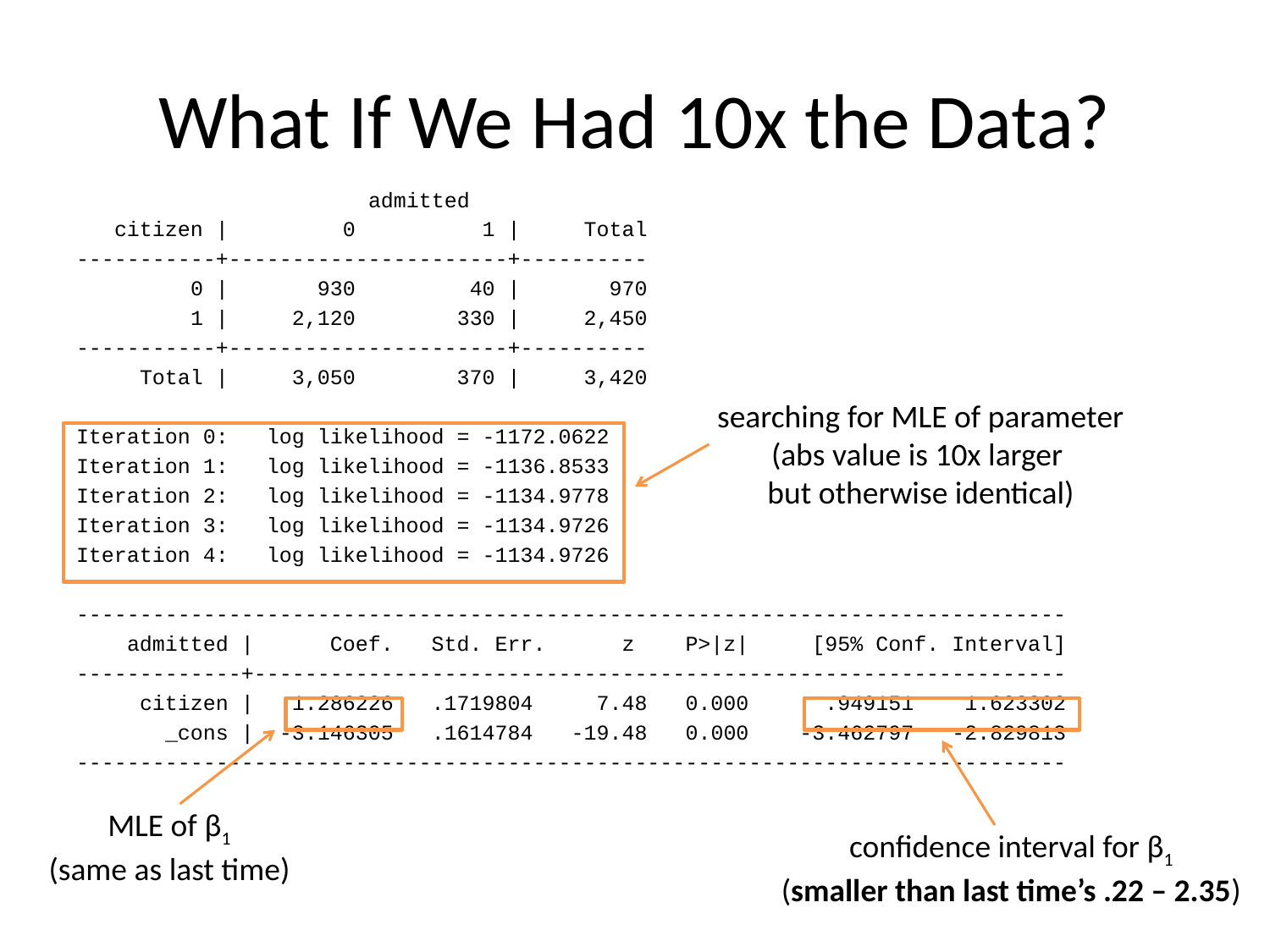

# What If We Had 10x the Data?
                       admitted
   citizen |         0          1 |     Total
-----------+----------------------+----------
         0 |       930         40 |       970
         1 |     2,120        330 |     2,450
-----------+----------------------+----------
     Total |     3,050        370 |     3,420

Iteration 0:   log likelihood = -1172.0622
Iteration 1:   log likelihood = -1136.8533
Iteration 2:   log likelihood = -1134.9778
Iteration 3:   log likelihood = -1134.9726
Iteration 4:   log likelihood = -1134.9726

------------------------------------------------------------------------------
    admitted |      Coef.   Std. Err.      z    P>|z|     [95% Conf. Interval]
-------------+----------------------------------------------------------------
     citizen |   1.286226   .1719804     7.48   0.000      .949151    1.623302
       _cons |  -3.146305   .1614784   -19.48   0.000    -3.462797   -2.829813
------------------------------------------------------------------------------

searching for MLE of parameter
(abs value is 10x larger
but otherwise identical)

MLE of β1
(same as last time)
confidence interval for β1
(smaller than last time’s .22 – 2.35)